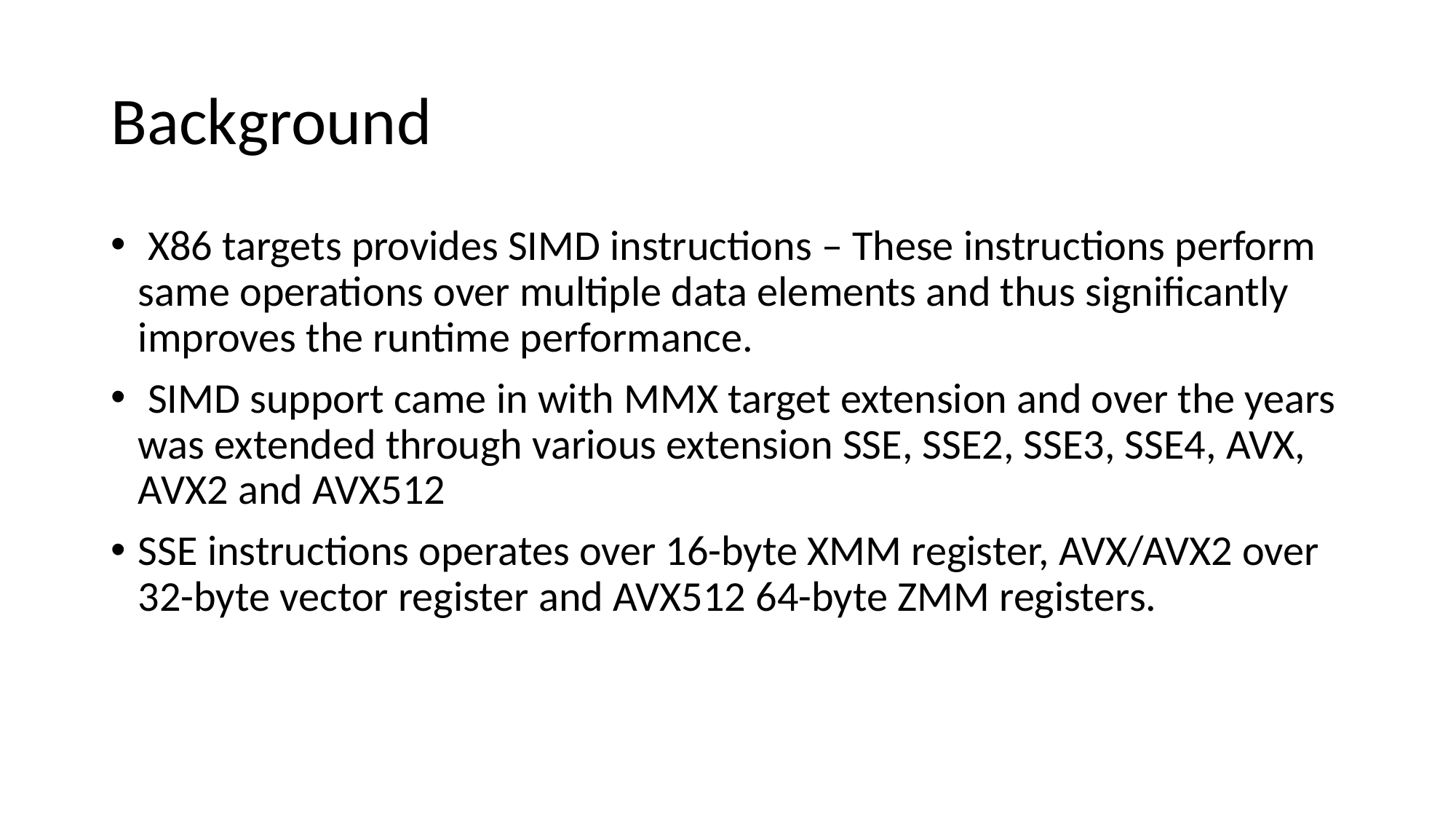

# Background
 X86 targets provides SIMD instructions – These instructions perform same operations over multiple data elements and thus significantly improves the runtime performance.
 SIMD support came in with MMX target extension and over the years was extended through various extension SSE, SSE2, SSE3, SSE4, AVX, AVX2 and AVX512
SSE instructions operates over 16-byte XMM register, AVX/AVX2 over 32-byte vector register and AVX512 64-byte ZMM registers.